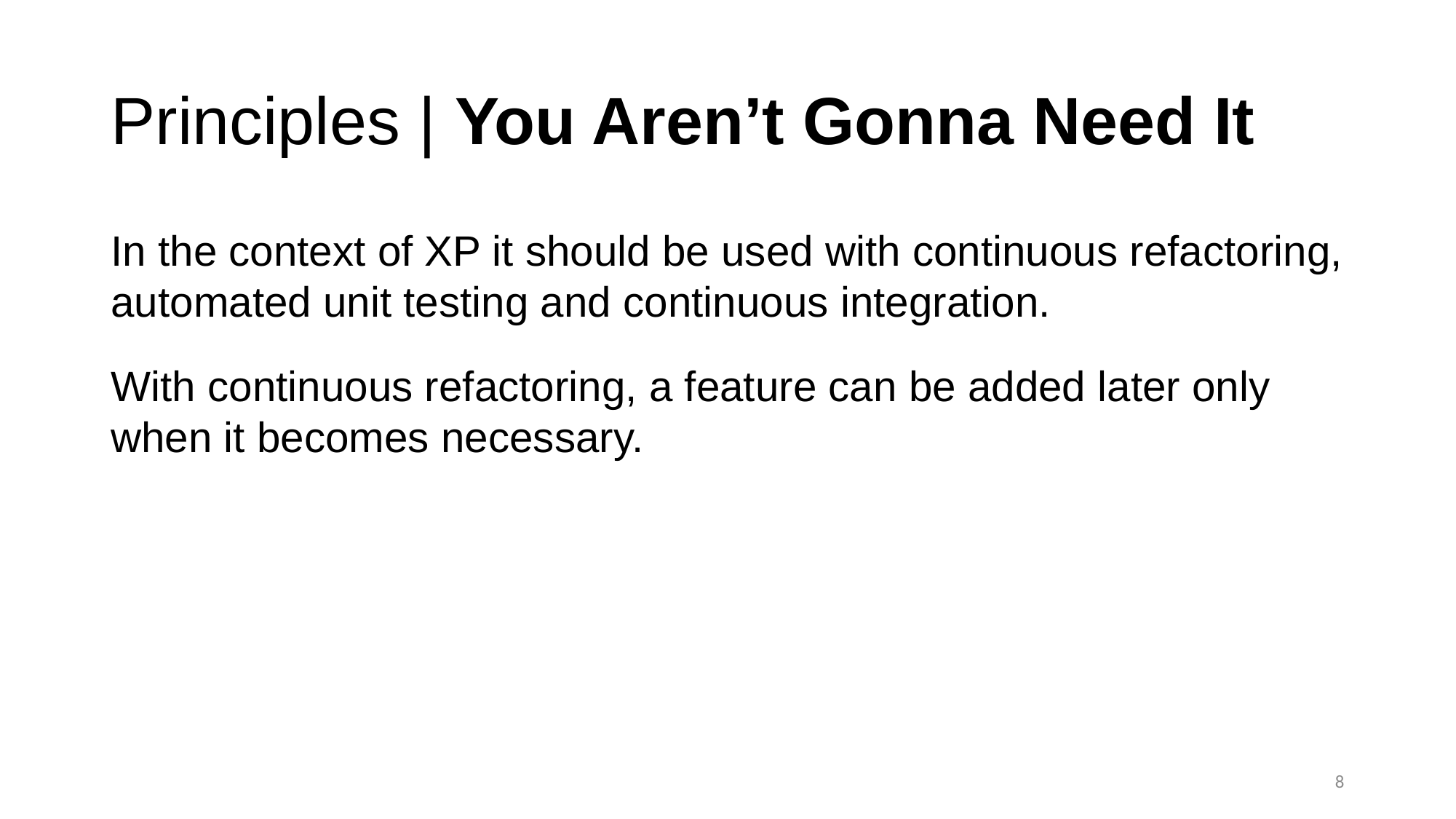

# Principles | You Aren’t Gonna Need It
In the context of XP it should be used with continuous refactoring, automated unit testing and continuous integration.
With continuous refactoring, a feature can be added later only when it becomes necessary.
8